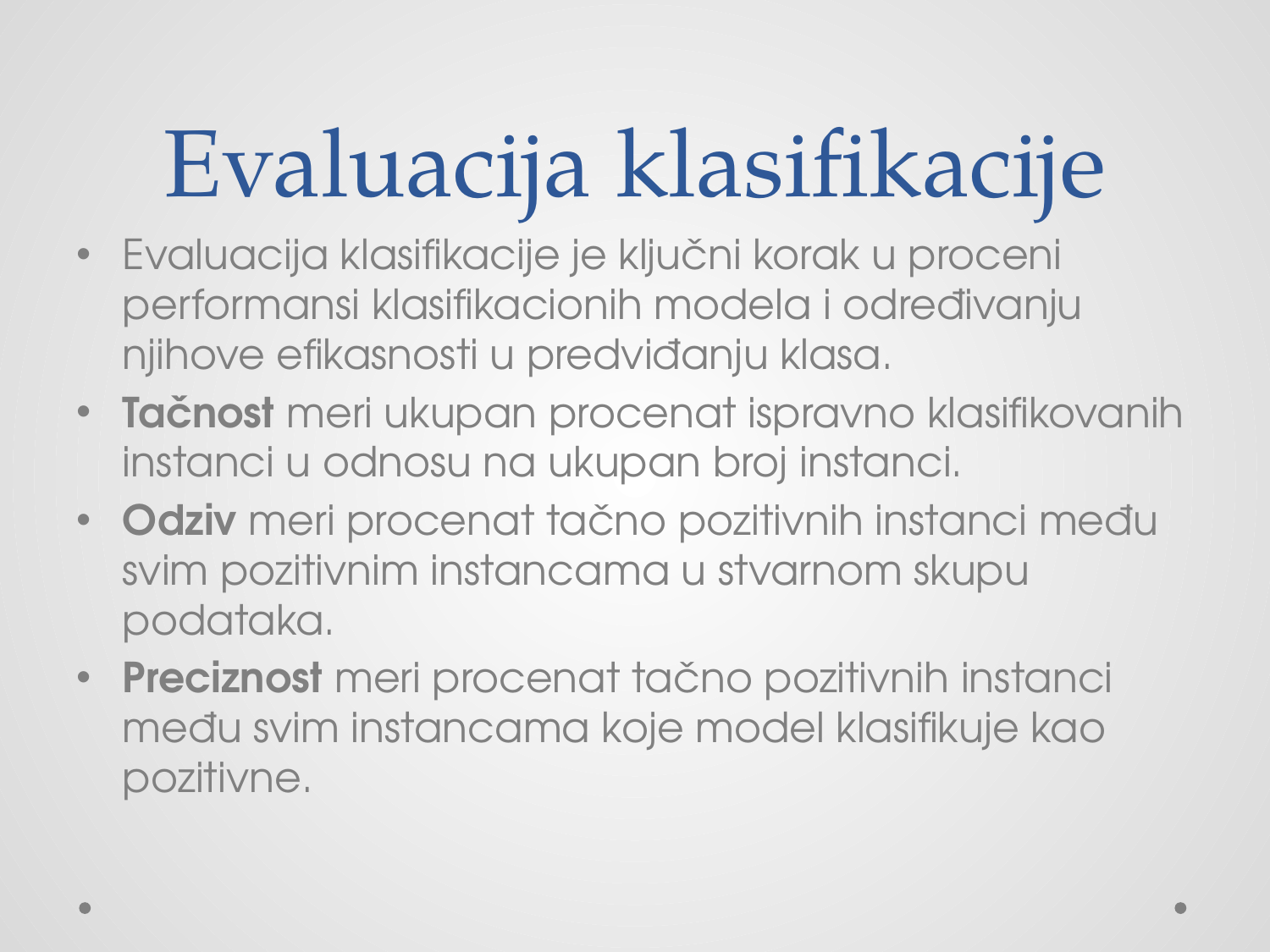

# Evaluacija klasifikacije
Evaluacija klasifikacije je ključni korak u proceni performansi klasifikacionih modela i određivanju njihove efikasnosti u predviđanju klasa.
Tačnost meri ukupan procenat ispravno klasifikovanih instanci u odnosu na ukupan broj instanci.
Odziv meri procenat tačno pozitivnih instanci među svim pozitivnim instancama u stvarnom skupu podataka.
Preciznost meri procenat tačno pozitivnih instanci među svim instancama koje model klasifikuje kao pozitivne.